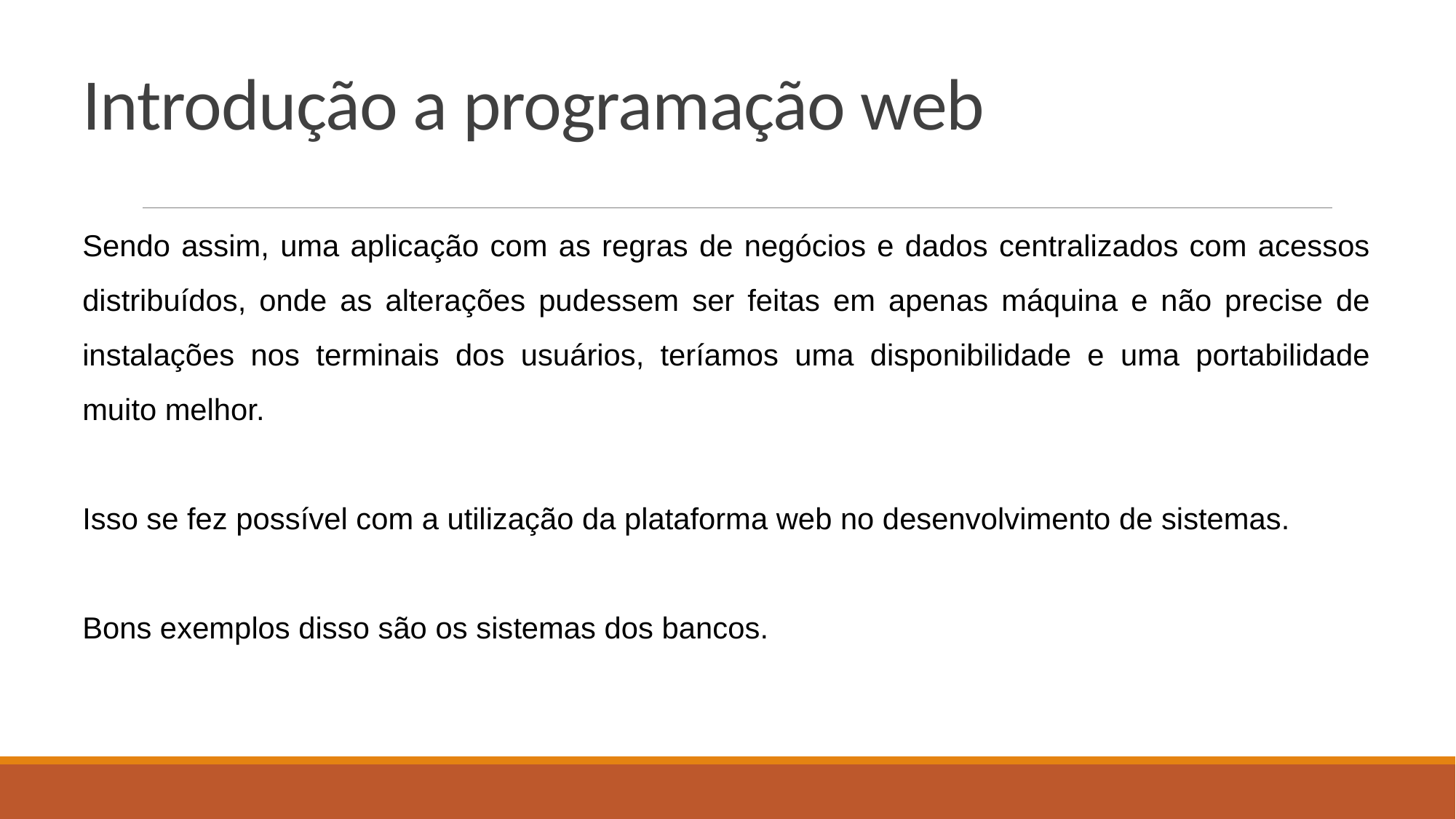

# Introdução a programação web
Sendo assim, uma aplicação com as regras de negócios e dados centralizados com acessos distribuídos, onde as alterações pudessem ser feitas em apenas máquina e não precise de instalações nos terminais dos usuários, teríamos uma disponibilidade e uma portabilidade muito melhor.

Isso se fez possível com a utilização da plataforma web no desenvolvimento de sistemas.

Bons exemplos disso são os sistemas dos bancos.